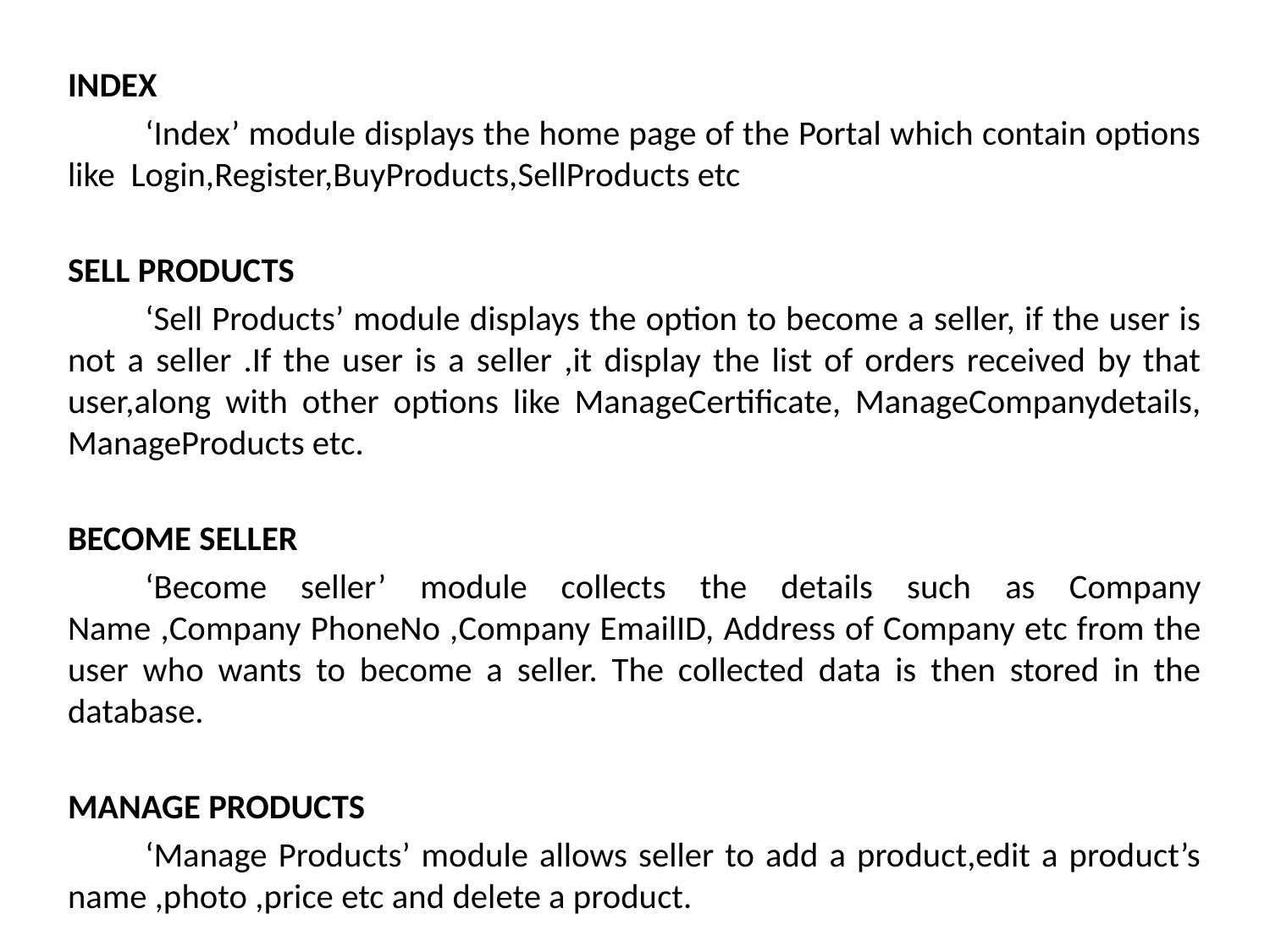

#
INDEX
	‘Index’ module displays the home page of the Portal which contain options like  Login,Register,BuyProducts,SellProducts etc

SELL PRODUCTS
	‘Sell Products’ module displays the option to become a seller, if the user is not a seller .If the user is a seller ,it display the list of orders received by that user,along with other options like ManageCertificate, ManageCompanydetails, ManageProducts etc.

BECOME SELLER
	‘Become seller’ module collects the details such as Company Name ,Company PhoneNo ,Company EmailID, Address of Company etc from the user who wants to become a seller. The collected data is then stored in the database.

MANAGE PRODUCTS
	‘Manage Products’ module allows seller to add a product,edit a product’s name ,photo ,price etc and delete a product.